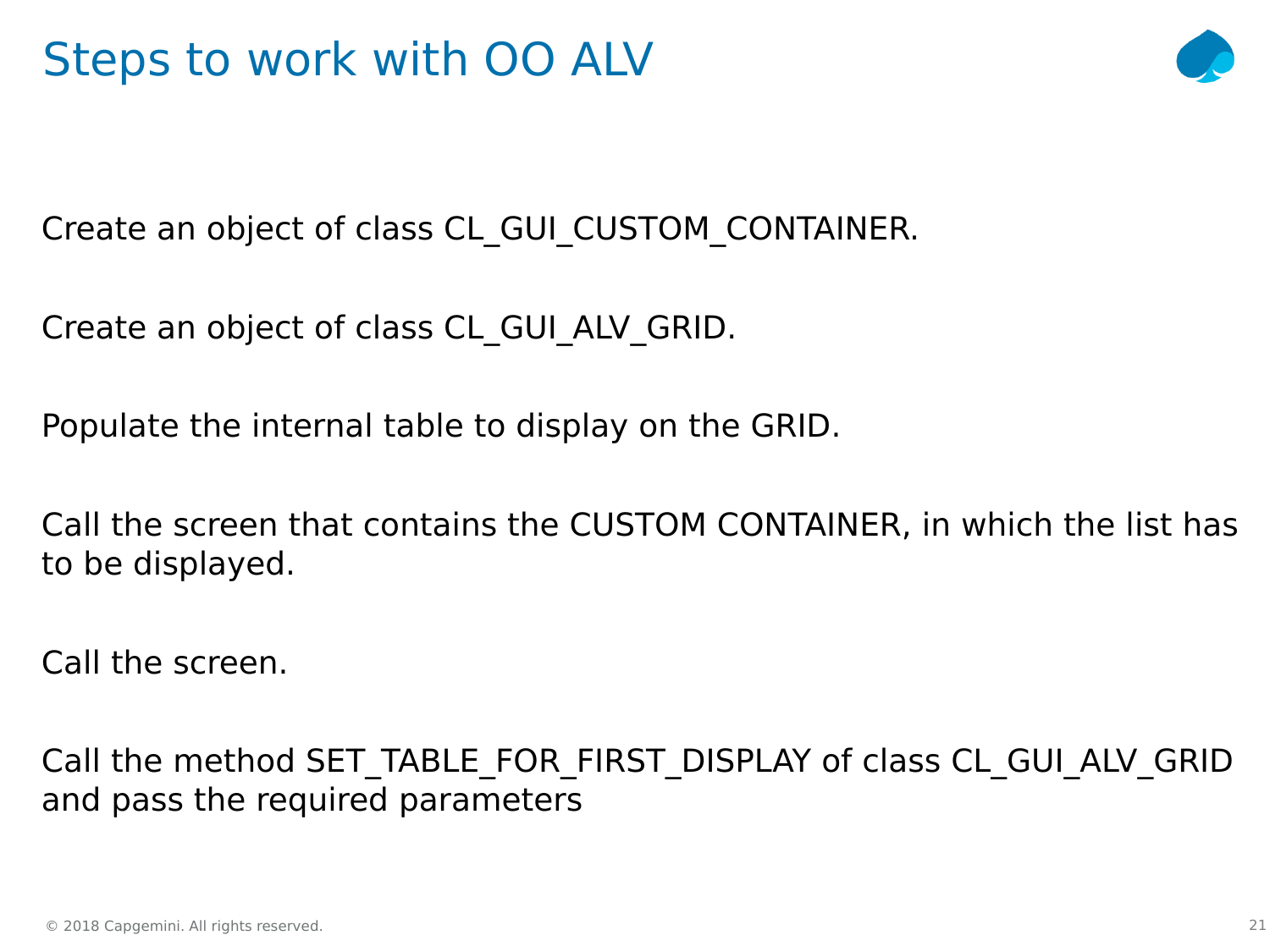

# Steps to work with OO ALV
Create an object of class CL_GUI_CUSTOM_CONTAINER.

Create an object of class CL_GUI_ALV_GRID.

Populate the internal table to display on the GRID.

Call the screen that contains the CUSTOM CONTAINER, in which the list has to be displayed.

Call the screen.

Call the method SET_TABLE_FOR_FIRST_DISPLAY of class CL_GUI_ALV_GRID and pass the required parameters